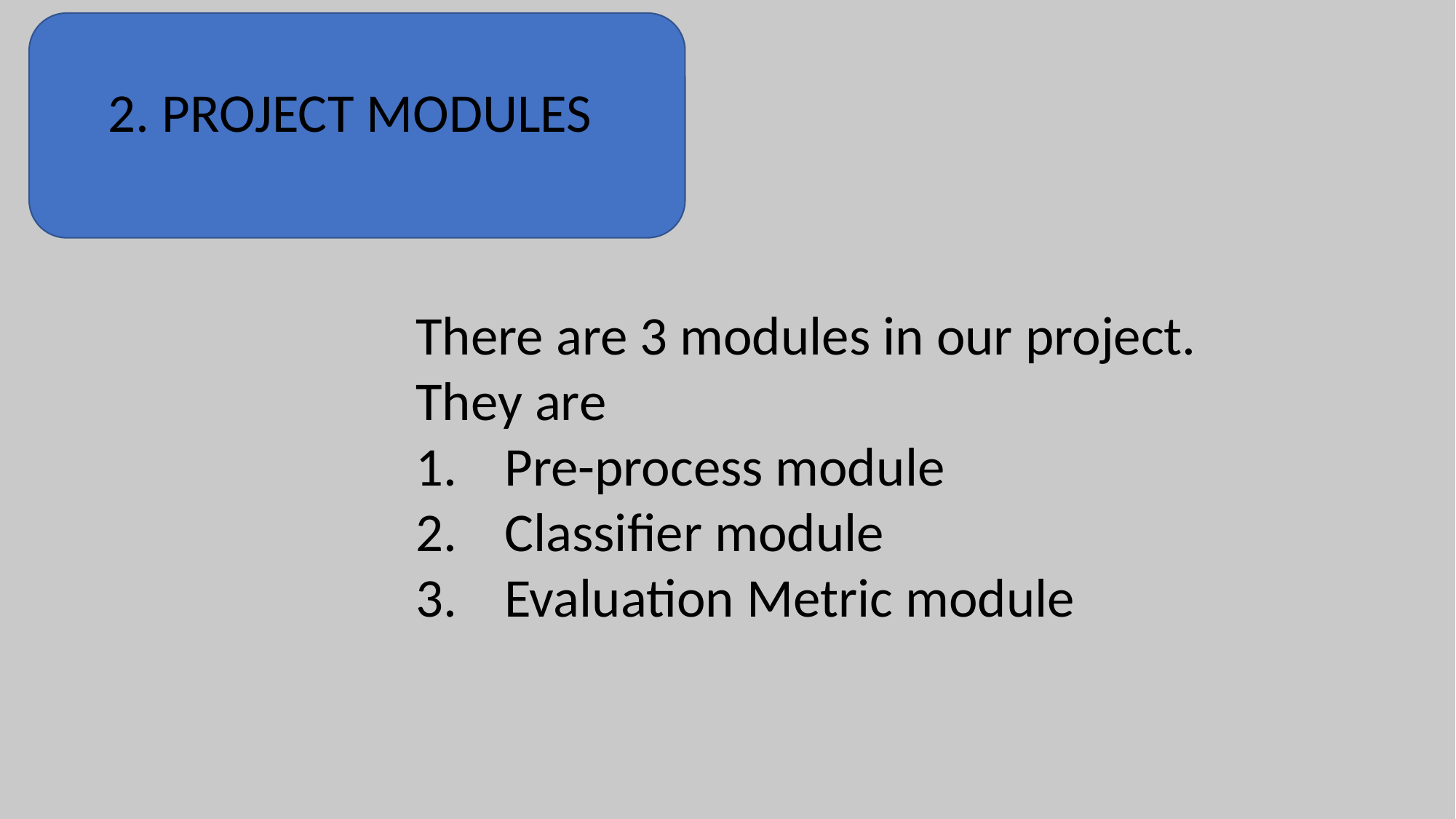

2. PROJECT MODULES
There are 3 modules in our project. They are
Pre-process module
Classifier module
Evaluation Metric module